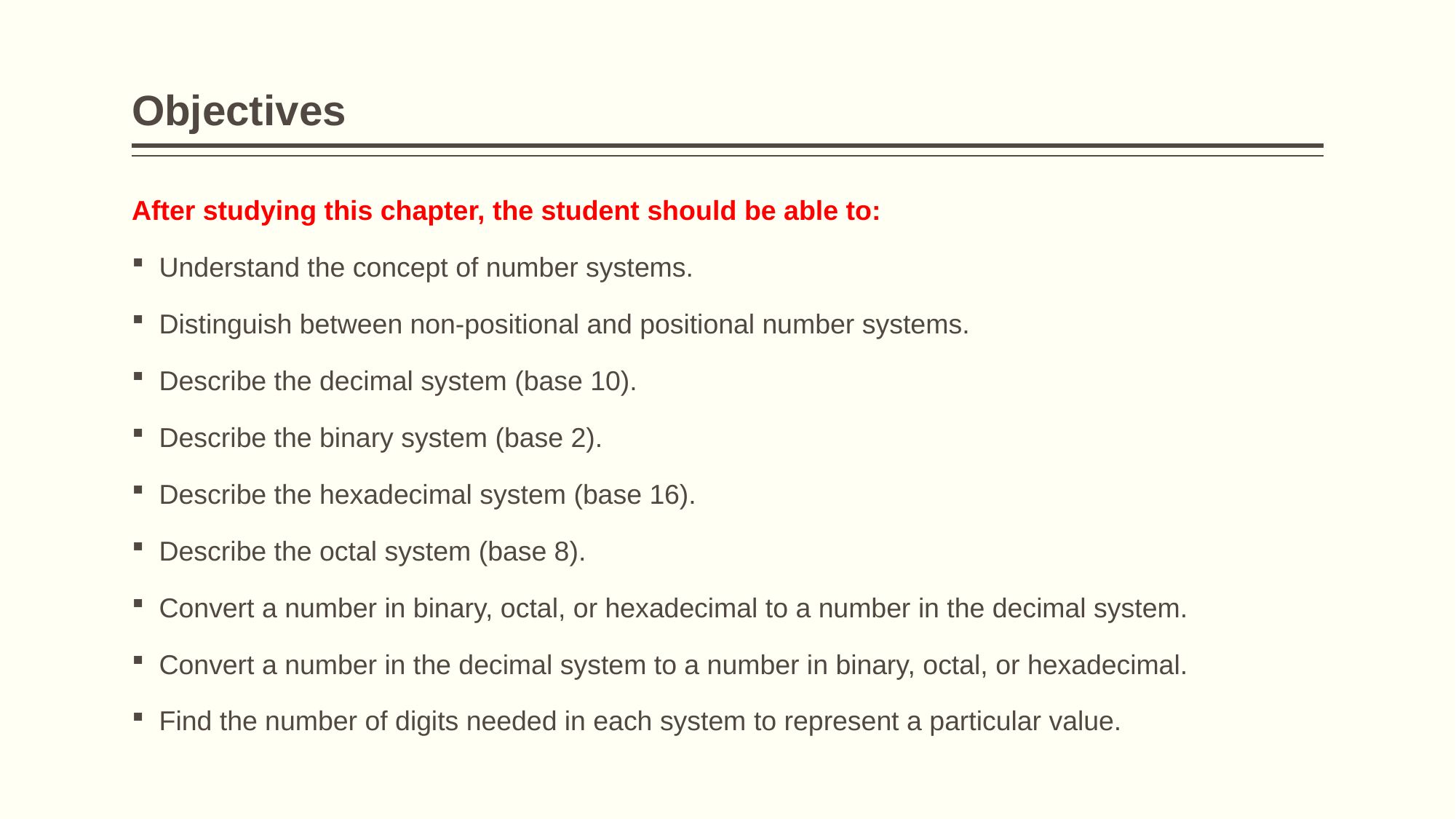

# Objectives
After studying this chapter, the student should be able to:
Understand the concept of number systems.
Distinguish between non-positional and positional number systems.
Describe the decimal system (base 10).
Describe the binary system (base 2).
Describe the hexadecimal system (base 16).
Describe the octal system (base 8).
Convert a number in binary, octal, or hexadecimal to a number in the decimal system.
Convert a number in the decimal system to a number in binary, octal, or hexadecimal.
Find the number of digits needed in each system to represent a particular value.